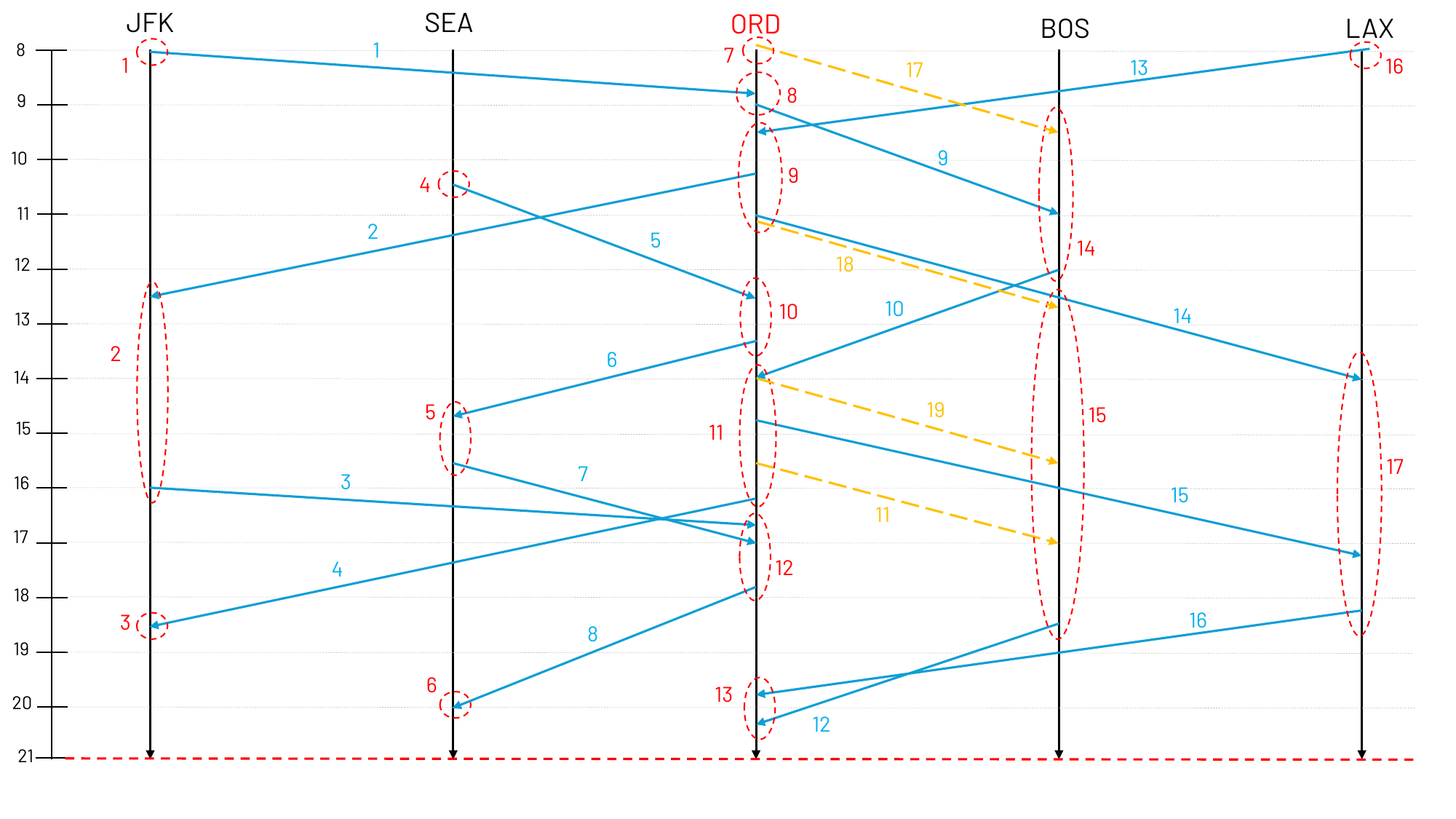

JFK
SEA
ORD
BOS
LAX
1
7

8

1
16
13
17

8
9

9
10
9
4

11
2
5
14
18
12

10
10
14
13
2
6

14
19
5
15

11
15
17
7
3
16
15
11

17
12
4
18
16
3

8
19
6
13

20

12
21